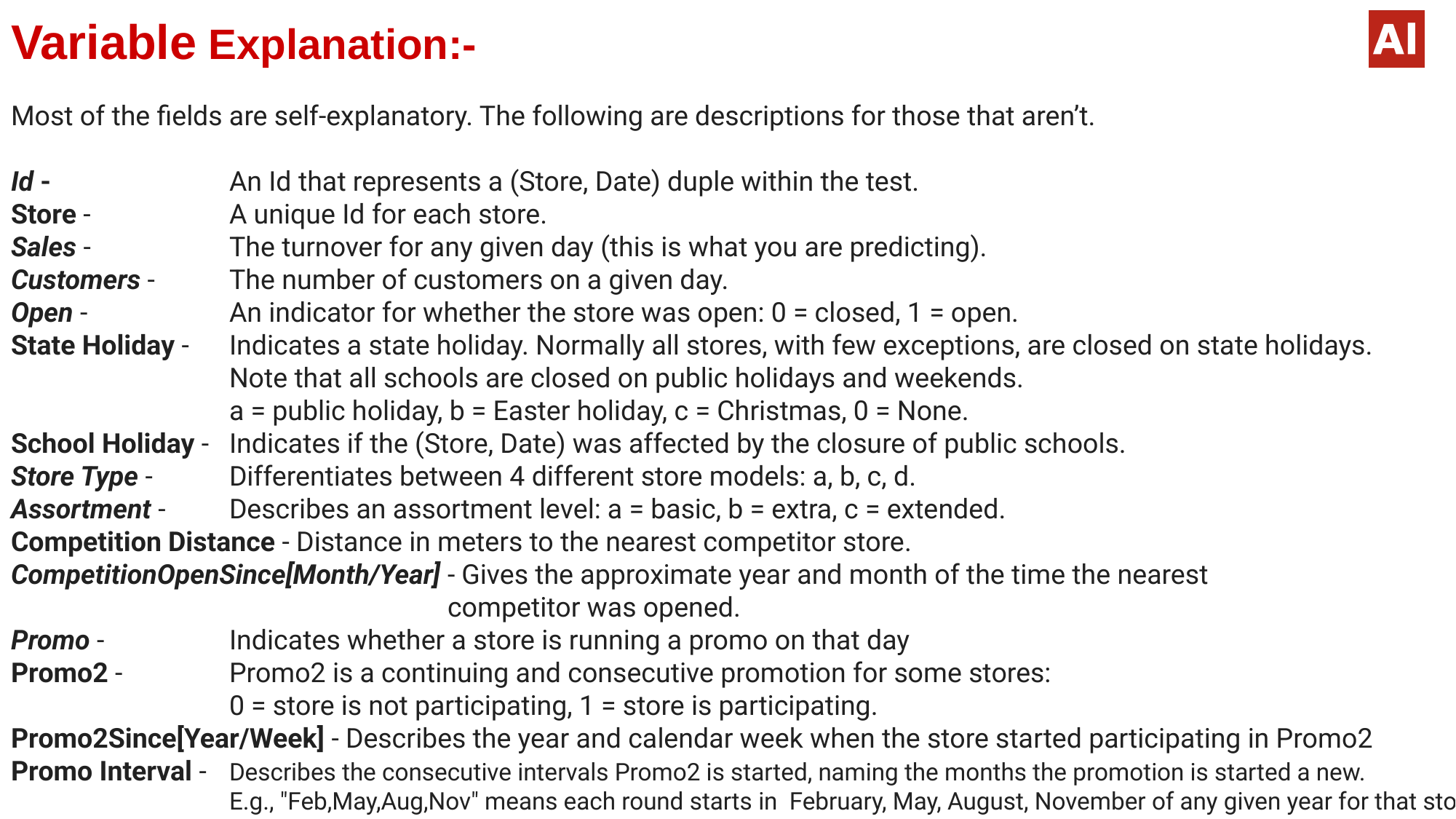

# Variable Explanation:-
Most of the fields are self-explanatory. The following are descriptions for those that aren’t.

Id - 		An Id that represents a (Store, Date) duple within the test.
Store - 		A unique Id for each store.
Sales - 		The turnover for any given day (this is what you are predicting).
Customers - 	The number of customers on a given day.
Open - 		An indicator for whether the store was open: 0 = closed, 1 = open.
State Holiday - 	Indicates a state holiday. Normally all stores, with few exceptions, are closed on state holidays.
                         	Note that all schools are closed on public holidays and weekends.
                         	a = public holiday, b = Easter holiday, c = Christmas, 0 = None.
School Holiday - 	Indicates if the (Store, Date) was affected by the closure of public schools.
Store Type - 	Differentiates between 4 different store models: a, b, c, d.
Assortment - 	Describes an assortment level: a = basic, b = extra, c = extended.
Competition Distance - Distance in meters to the nearest competitor store.
CompetitionOpenSince[Month/Year] - Gives the approximate year and month of the time the nearest
				competitor was opened.
Promo - 		Indicates whether a store is running a promo on that day
Promo2 - 	Promo2 is a continuing and consecutive promotion for some stores:
                 	0 = store is not participating, 1 = store is participating.
Promo2Since[Year/Week] - Describes the year and calendar week when the store started participating in Promo2
Promo Interval - 	Describes the consecutive intervals Promo2 is started, naming the months the promotion is started a new.
		E.g., "Feb,May,Aug,Nov" means each round starts in  February, May, August, November of any given year for that store